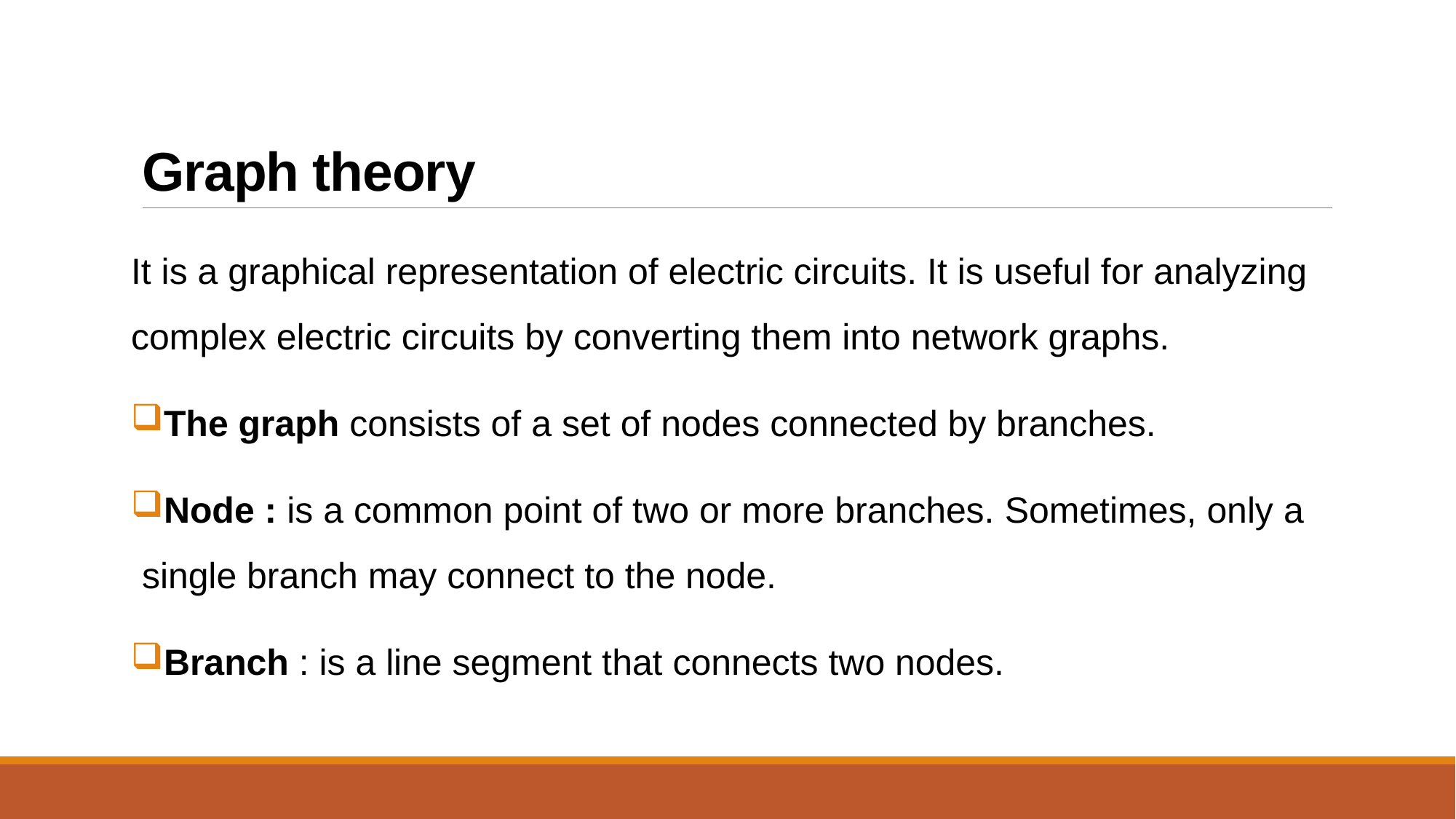

# Graph theory
It is a graphical representation of electric circuits. It is useful for analyzing complex electric circuits by converting them into network graphs.
The graph consists of a set of nodes connected by branches.
Node : is a common point of two or more branches. Sometimes, only a single branch may connect to the node.
Branch : is a line segment that connects two nodes.